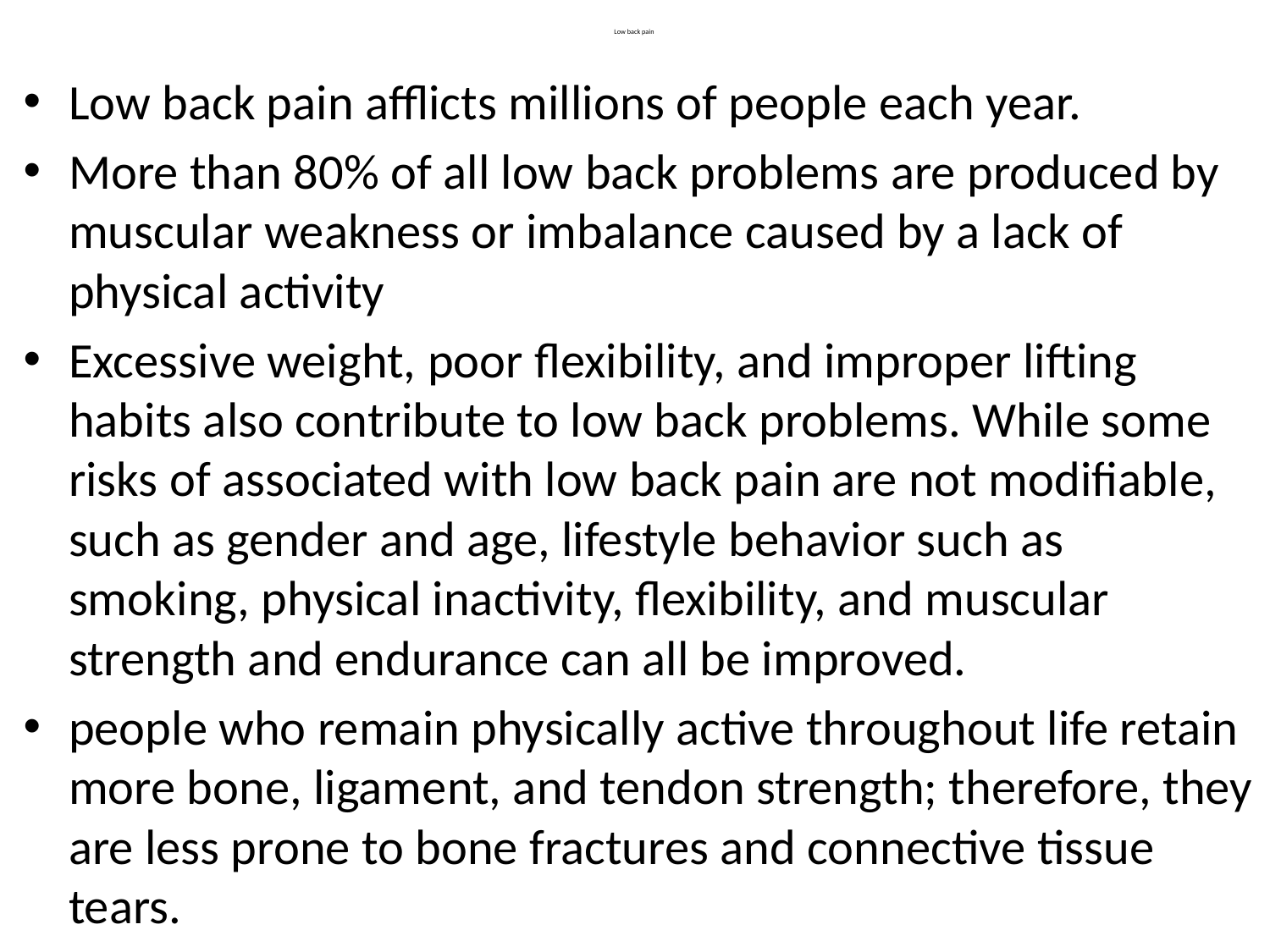

# Low back pain
Low back pain afflicts millions of people each year.
More than 80% of all low back problems are produced by muscular weakness or imbalance caused by a lack of physical activity
Excessive weight, poor flexibility, and improper lifting habits also contribute to low back problems. While some risks of associated with low back pain are not modifiable, such as gender and age, lifestyle behavior such as smoking, physical inactivity, flexibility, and muscular strength and endurance can all be improved.
people who remain physically active throughout life retain more bone, ligament, and tendon strength; therefore, they are less prone to bone fractures and connective tissue tears.